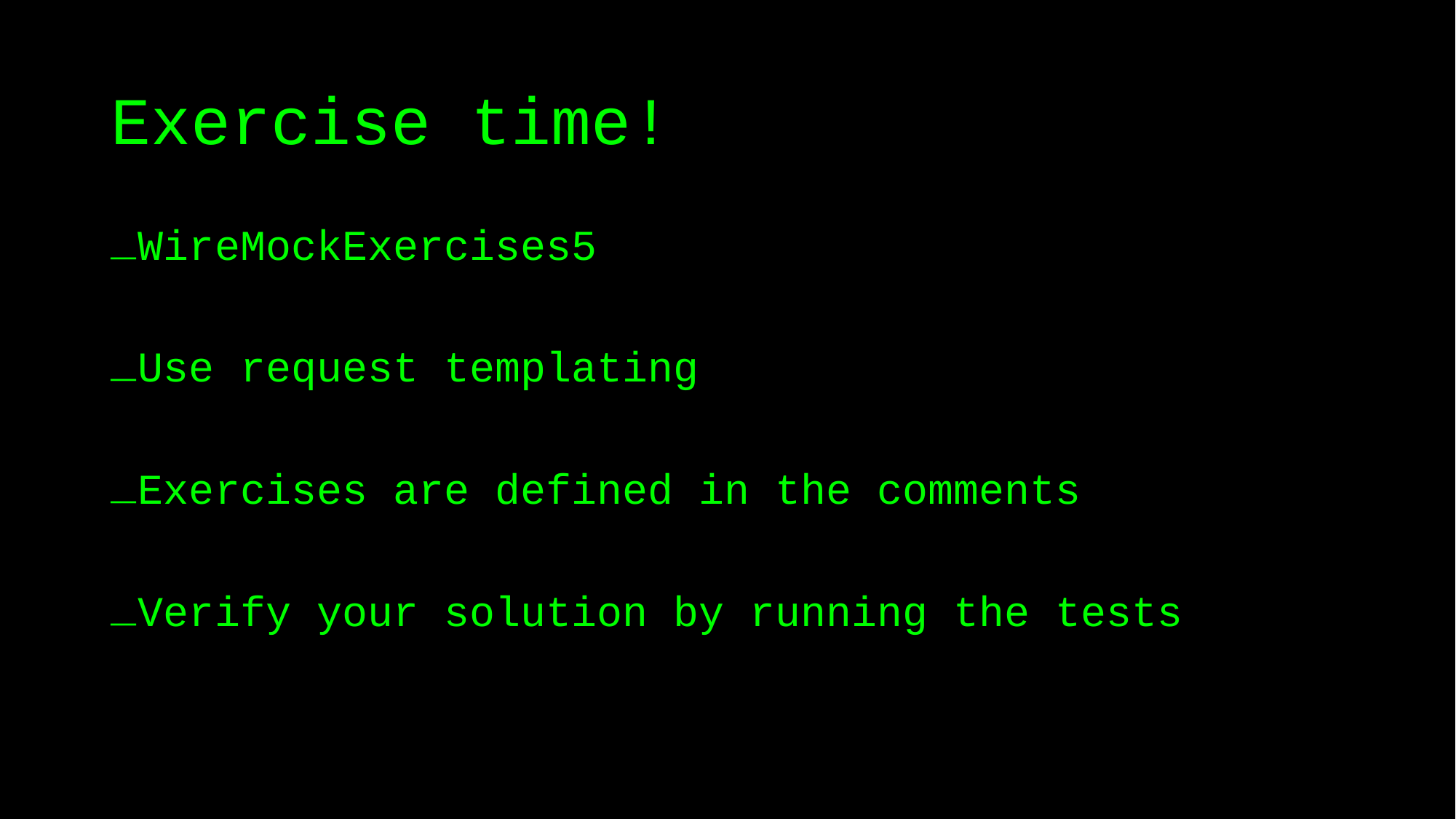

# Exercise time!
WireMockExercises5

Use request templating

Exercises are defined in the comments

Verify your solution by running the tests